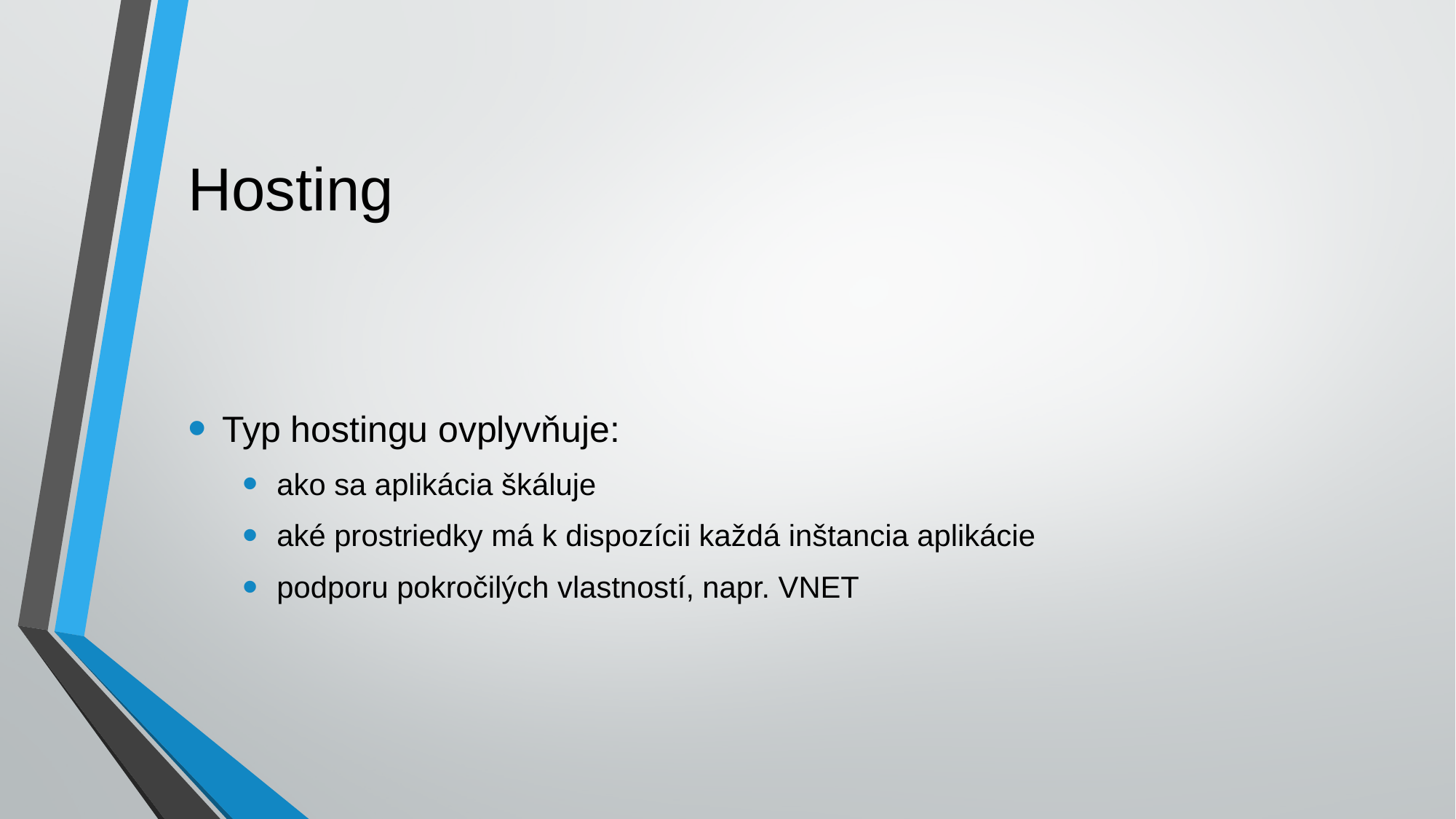

# Hosting
Typ hostingu ovplyvňuje:
ako sa aplikácia škáluje
aké prostriedky má k dispozícii každá inštancia aplikácie
podporu pokročilých vlastností, napr. VNET